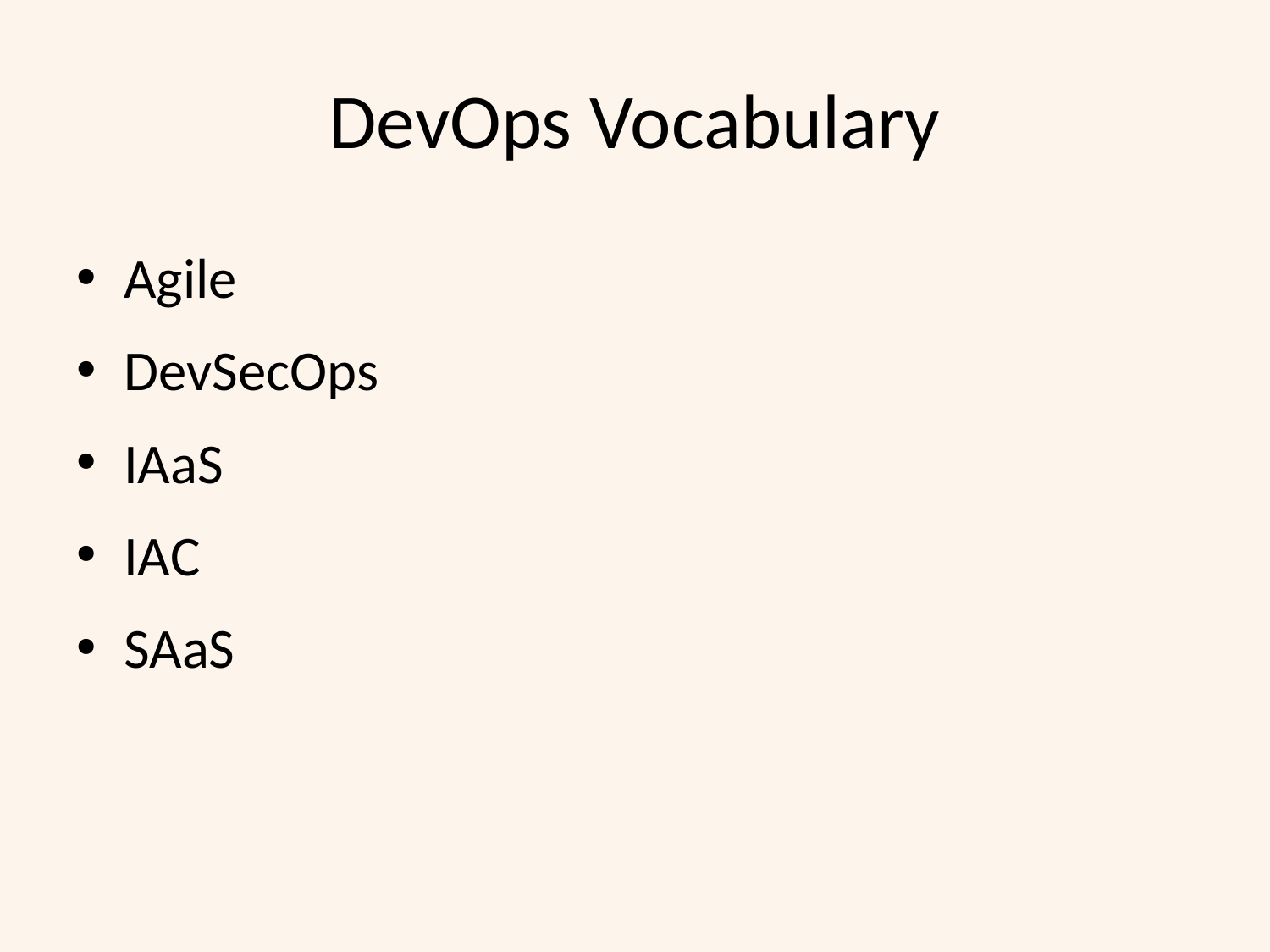

# DevOps Vocabulary
Agile
DevSecOps
IAaS
IAC
SAaS